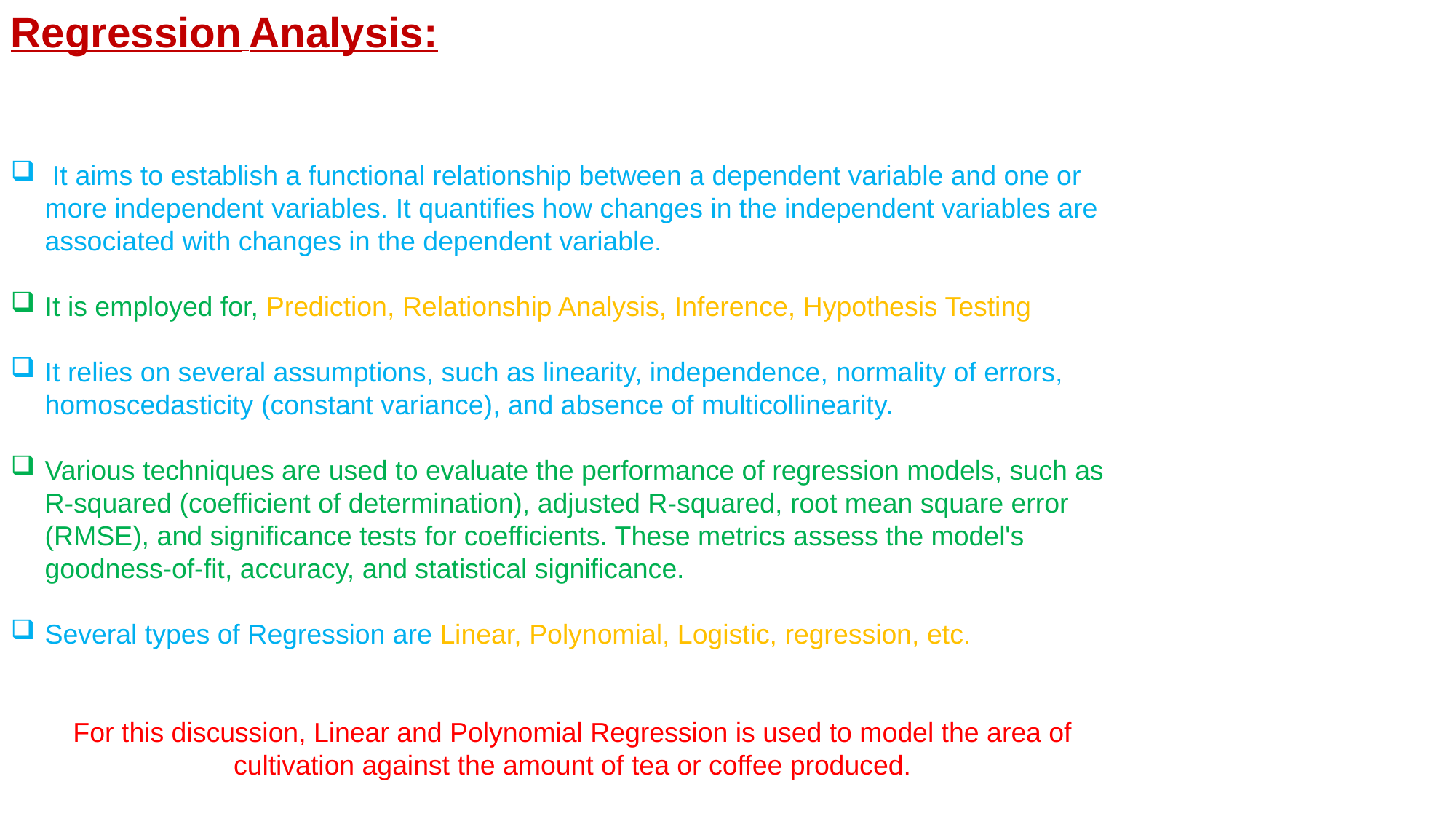

Regression Analysis:

 It aims to establish a functional relationship between a dependent variable and one or more independent variables. It quantifies how changes in the independent variables are associated with changes in the dependent variable.

It is employed for, Prediction, Relationship Analysis, Inference, Hypothesis Testing

It relies on several assumptions, such as linearity, independence, normality of errors, homoscedasticity (constant variance), and absence of multicollinearity.

Various techniques are used to evaluate the performance of regression models, such as R-squared (coefficient of determination), adjusted R-squared, root mean square error (RMSE), and significance tests for coefficients. These metrics assess the model's goodness-of-fit, accuracy, and statistical significance.

Several types of Regression are Linear, Polynomial, Logistic, regression, etc.

For this discussion, Linear and Polynomial Regression is used to model the area of cultivation against the amount of tea or coffee produced.